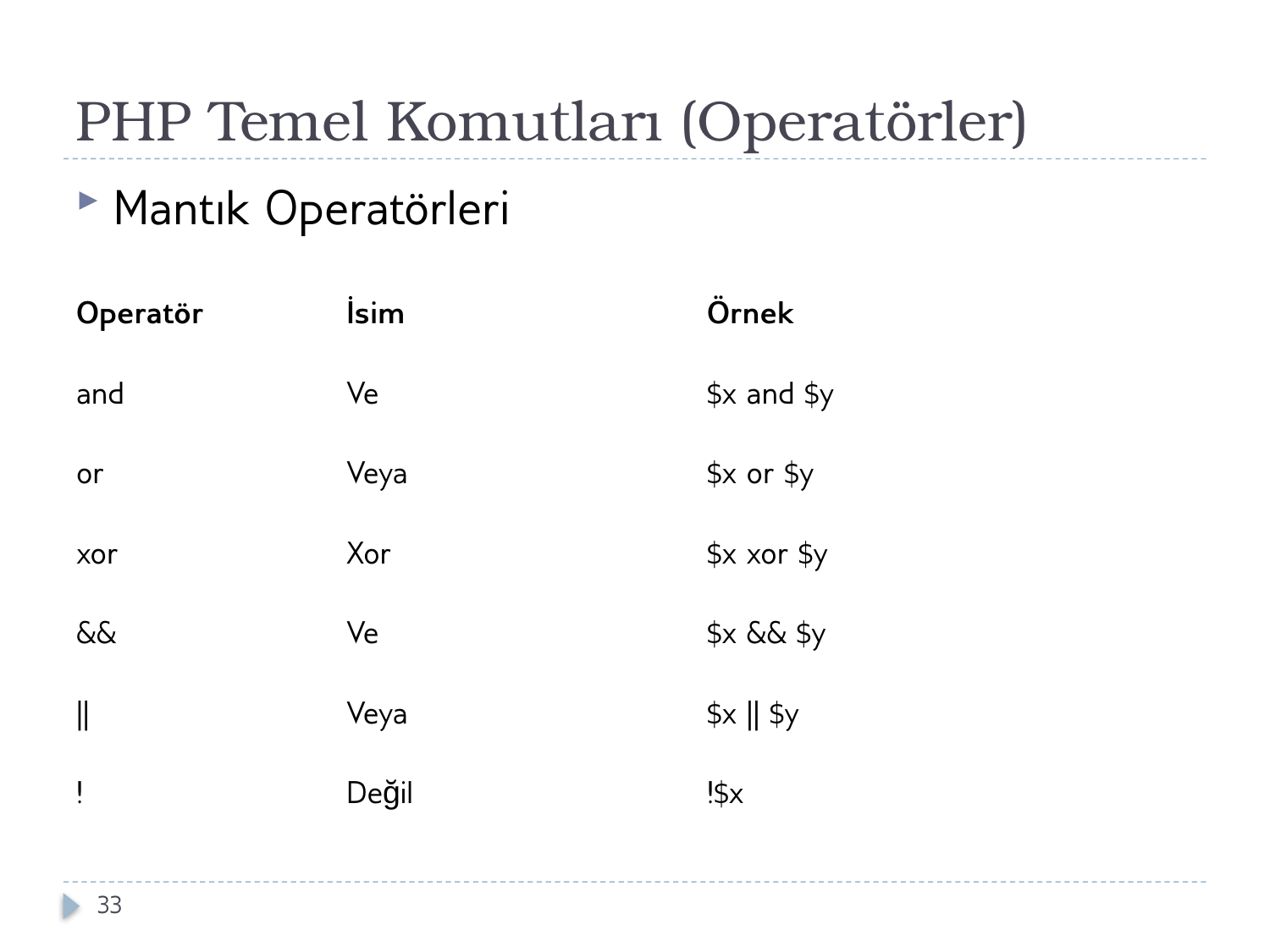

# PHP Temel Komutları (Operatörler)
Mantık Operatörleri

| Operatör | İsim | Örnek |
| --- | --- | --- |
| and | Ve | $x and $y |
| or | Veya | $x or $y |
| xor | Xor | $x xor $y |
| && | Ve | $x && $y |
| || | Veya | $x || $y |
| ! | Değil | !$x |
33